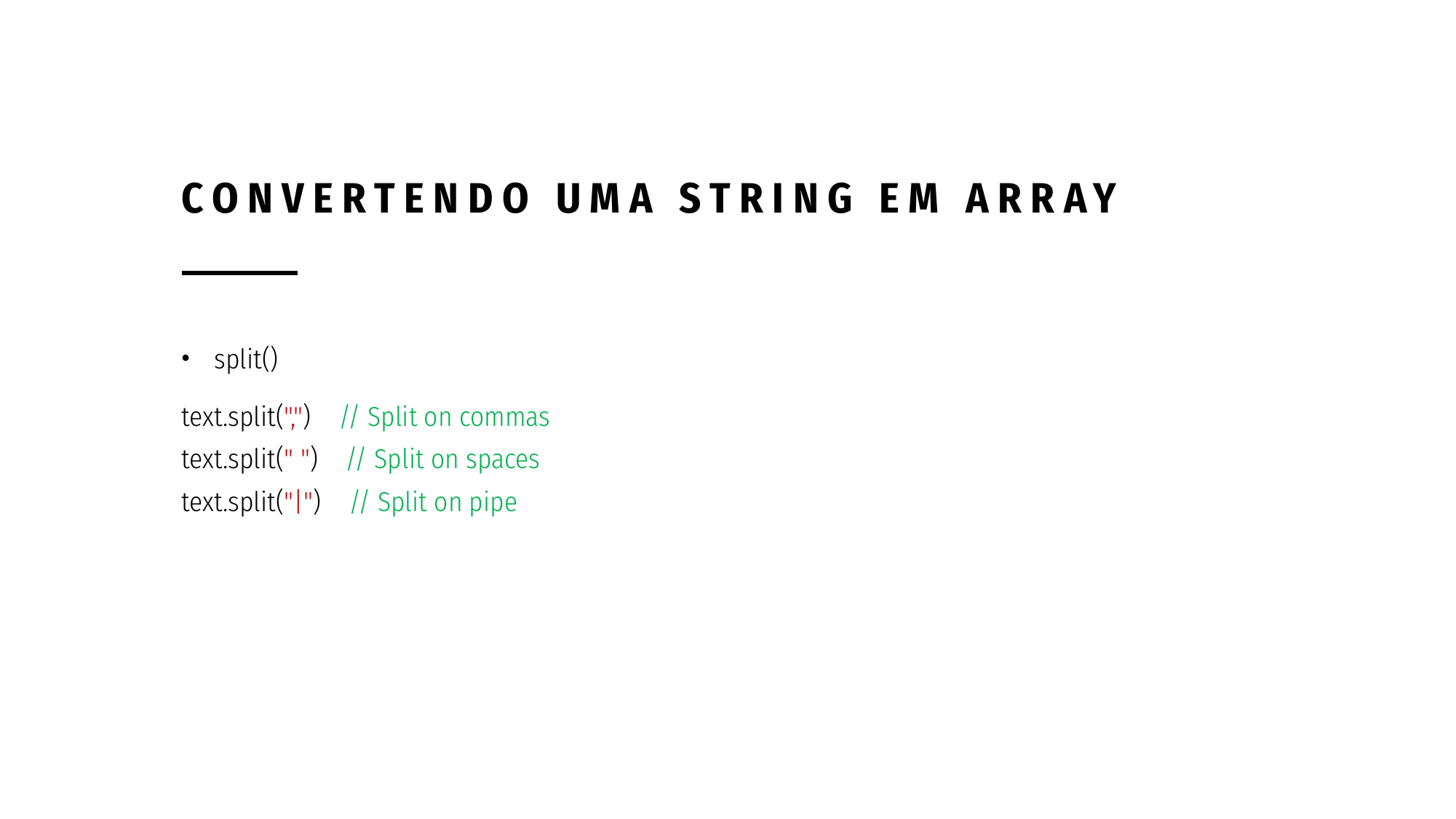

# convertendo uma string em array
split()
text.split(",")    // Split on commas
text.split(" ")    // Split on spaces
text.split("|")    // Split on pipe